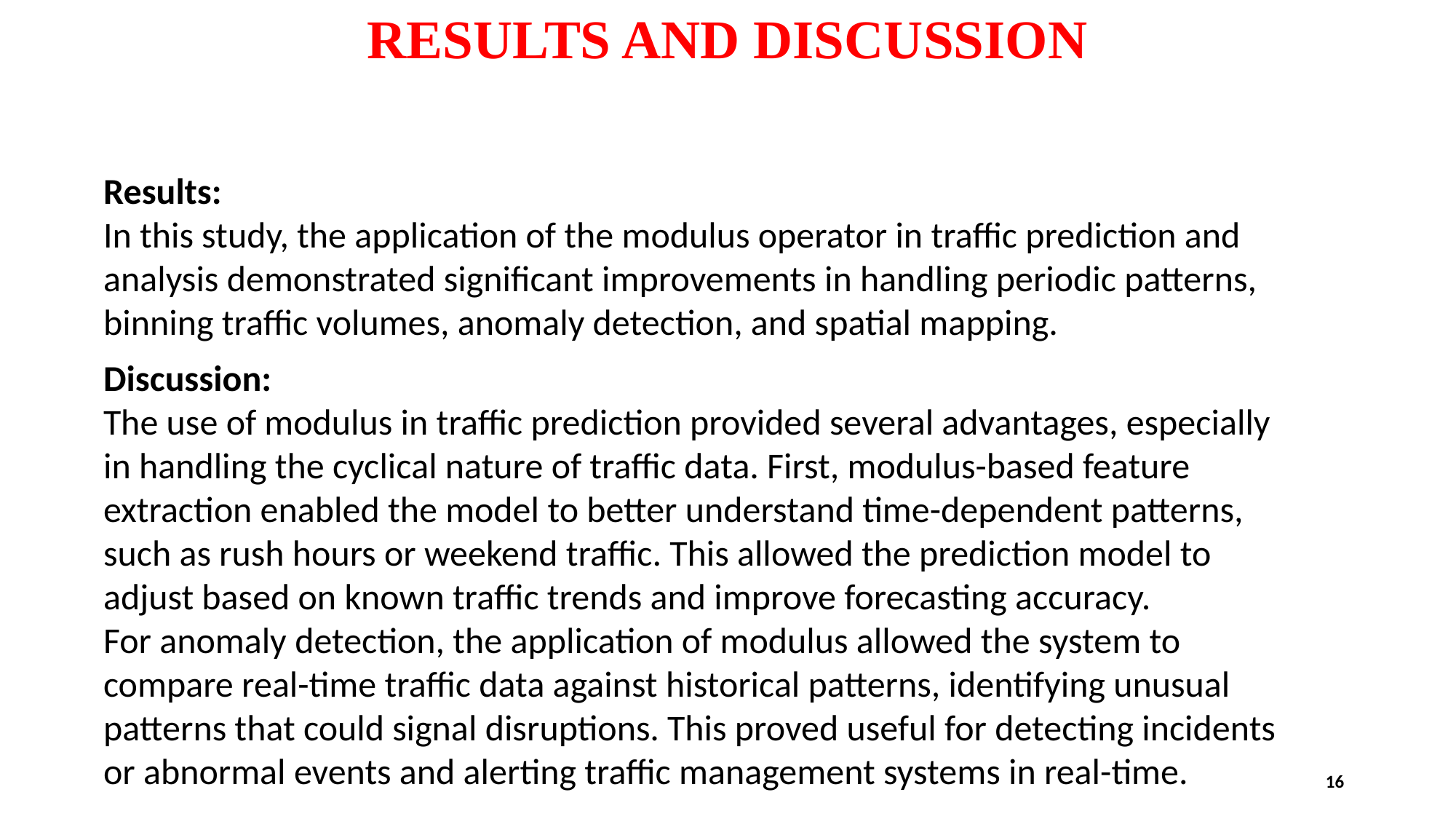

# RESULTS AND DISCUSSION
Results:
In this study, the application of the modulus operator in traffic prediction and analysis demonstrated significant improvements in handling periodic patterns, binning traffic volumes, anomaly detection, and spatial mapping.
Discussion:
The use of modulus in traffic prediction provided several advantages, especially in handling the cyclical nature of traffic data. First, modulus-based feature extraction enabled the model to better understand time-dependent patterns, such as rush hours or weekend traffic. This allowed the prediction model to adjust based on known traffic trends and improve forecasting accuracy.
For anomaly detection, the application of modulus allowed the system to compare real-time traffic data against historical patterns, identifying unusual patterns that could signal disruptions. This proved useful for detecting incidents or abnormal events and alerting traffic management systems in real-time.
16